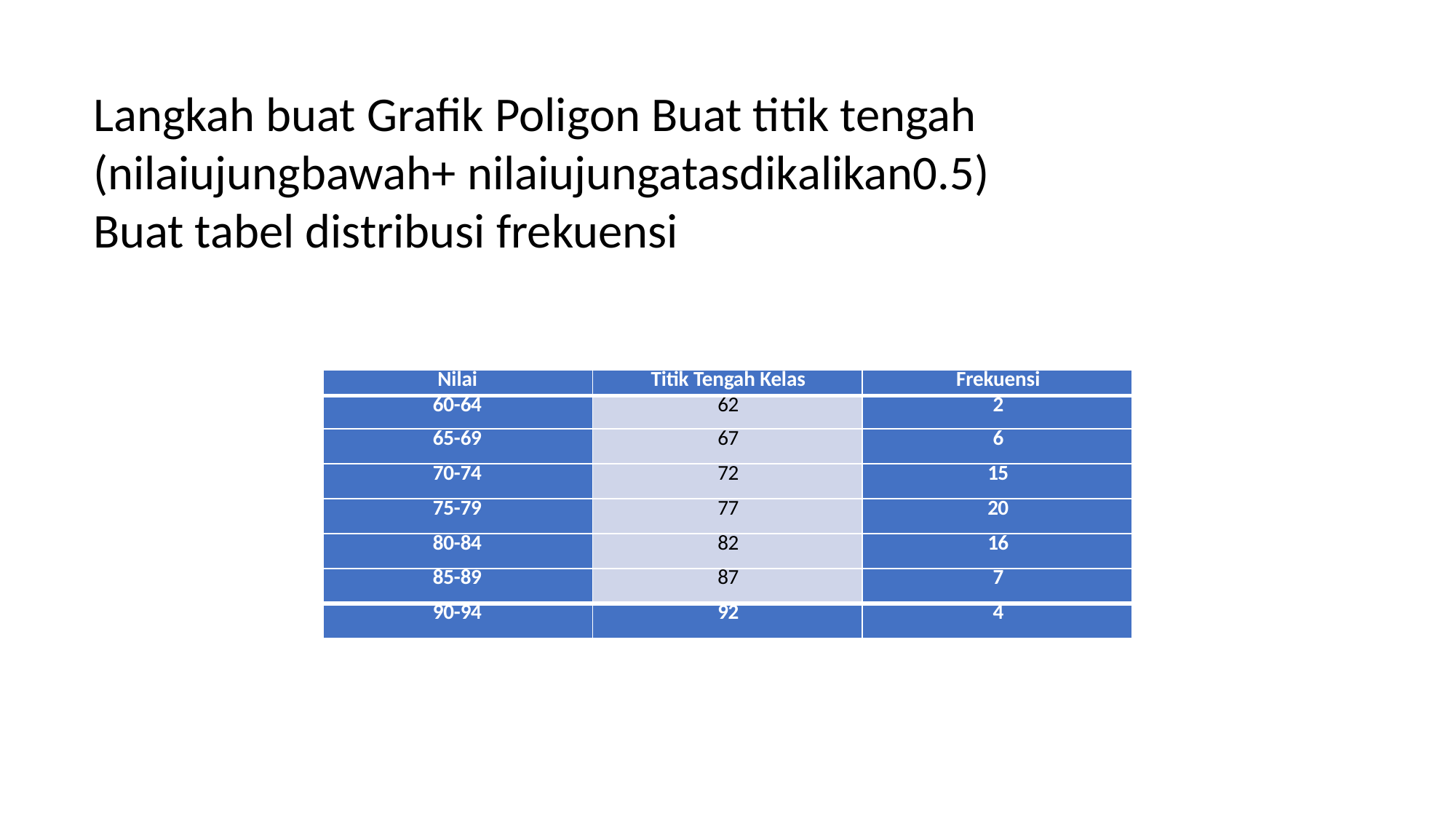

Langkah buat Grafik Poligon Buat titik tengah (nilaiujungbawah+ nilaiujungatasdikalikan0.5)
Buat tabel distribusi frekuensi

| Nilai | Titik Tengah Kelas | Frekuensi |
| --- | --- | --- |
| 60-64 | 62 | 2 |
| 65-69 | 67 | 6 |
| 70-74 | 72 | 15 |
| 75-79 | 77 | 20 |
| 80-84 | 82 | 16 |
| 85-89 | 87 | 7 |
| 90-94 | 92 | 4 |